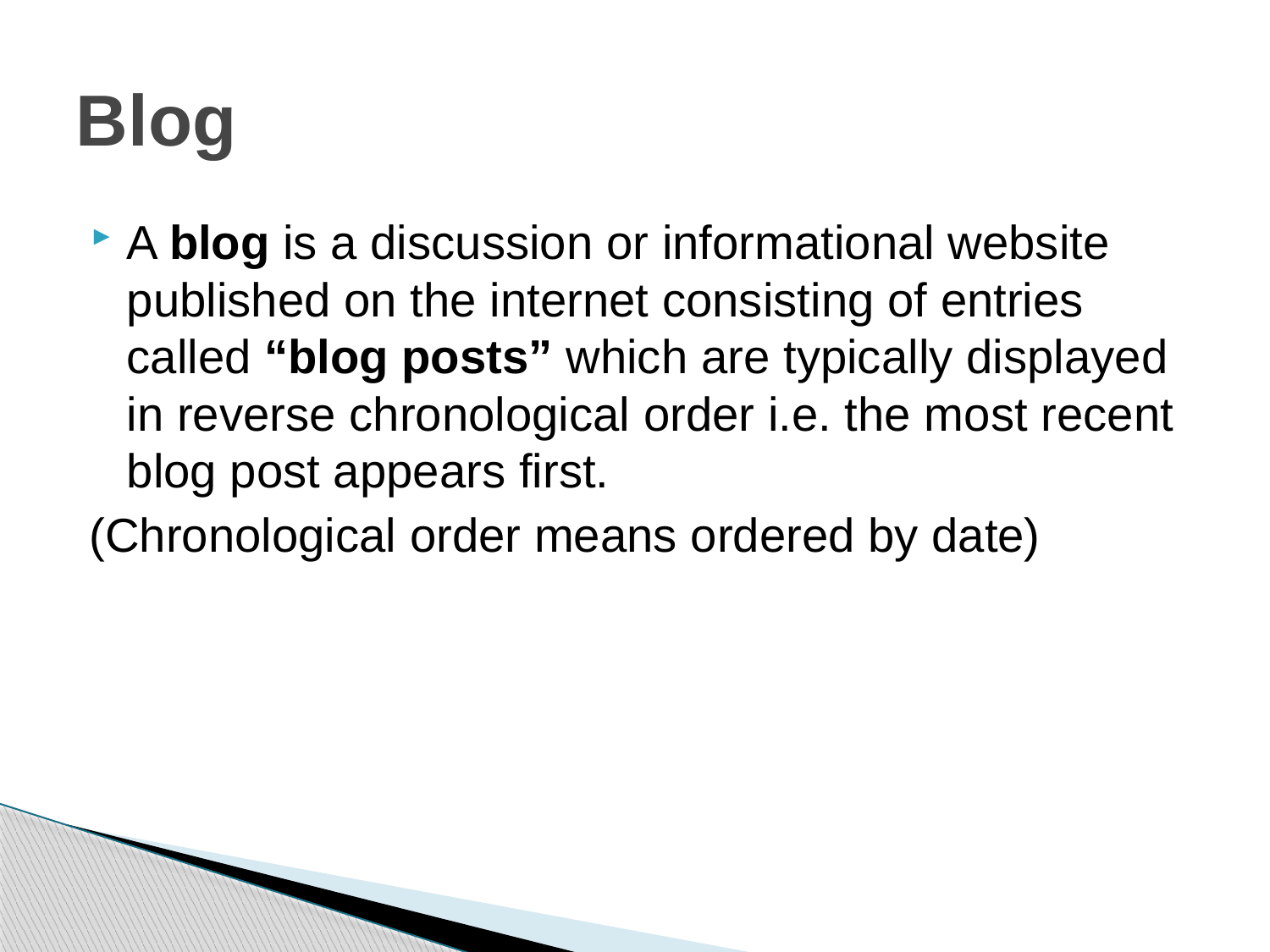

# Blog
A blog is a discussion or informational website published on the internet consisting of entries called “blog posts” which are typically displayed in reverse chronological order i.e. the most recent blog post appears first.
 (Chronological order means ordered by date)